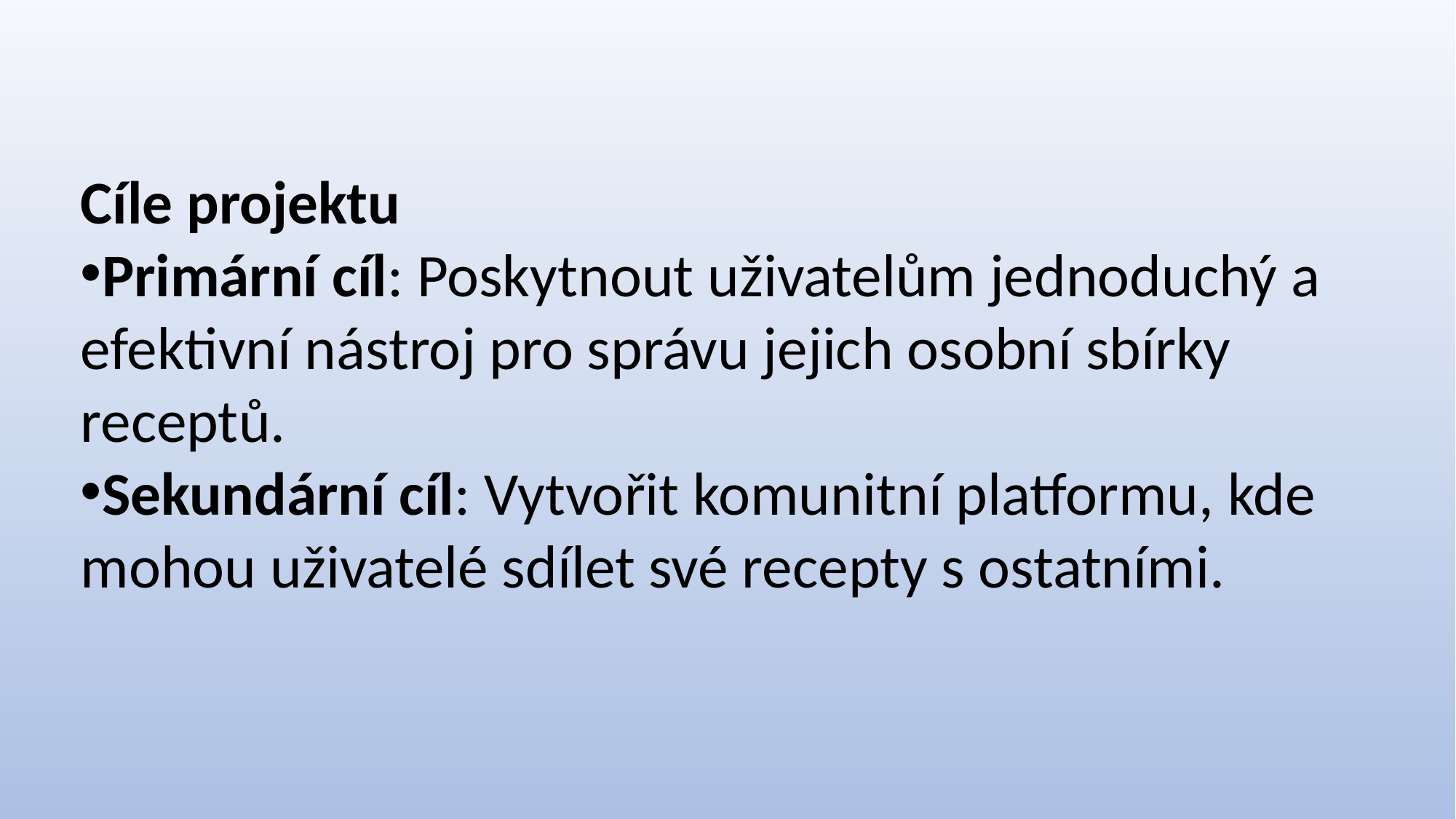

Cíle projektu
Primární cíl: Poskytnout uživatelům jednoduchý a efektivní nástroj pro správu jejich osobní sbírky receptů.
Sekundární cíl: Vytvořit komunitní platformu, kde mohou uživatelé sdílet své recepty s ostatními.